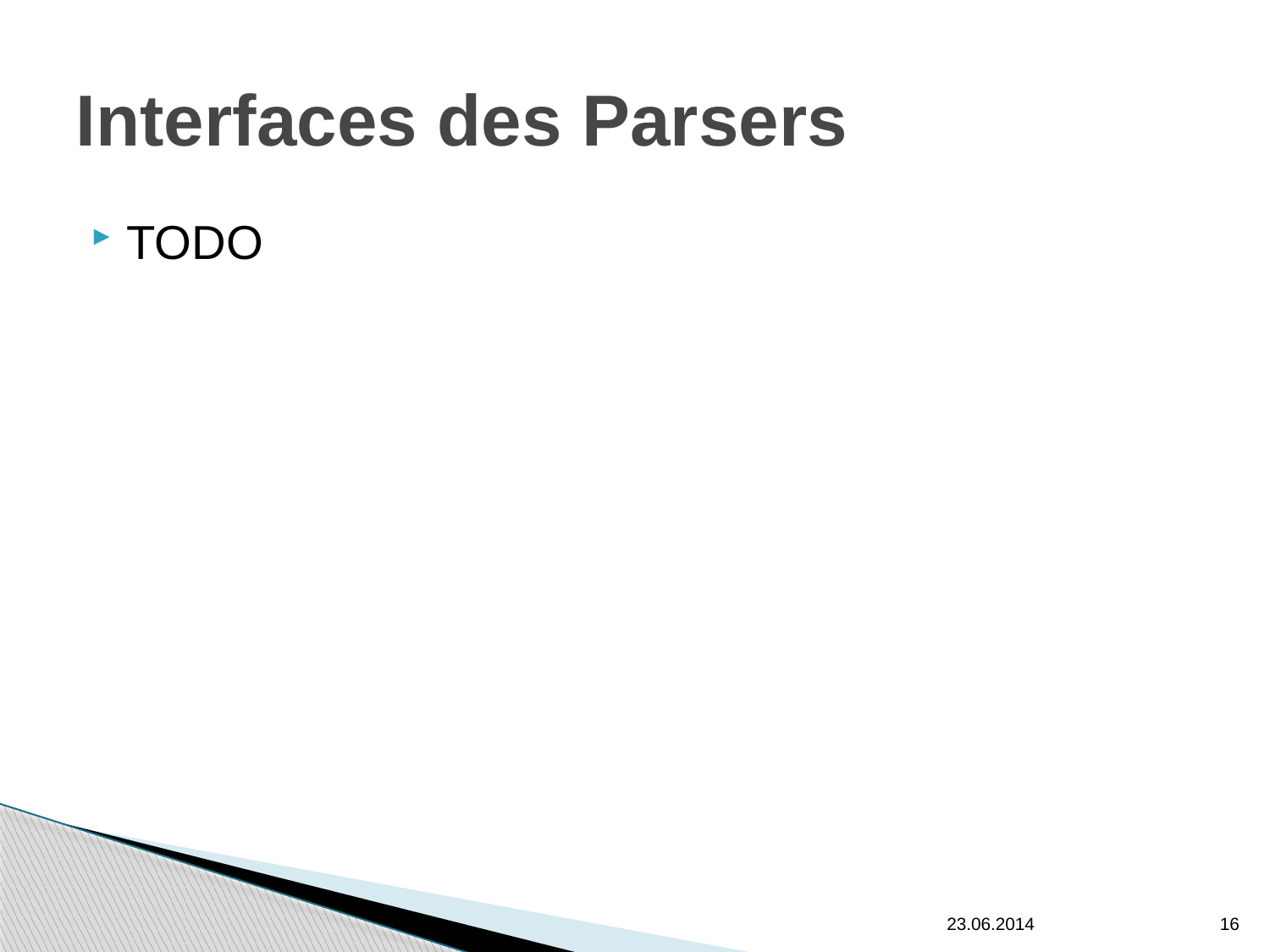

# Interfaces des Parsers
TODO
23.06.2014
16